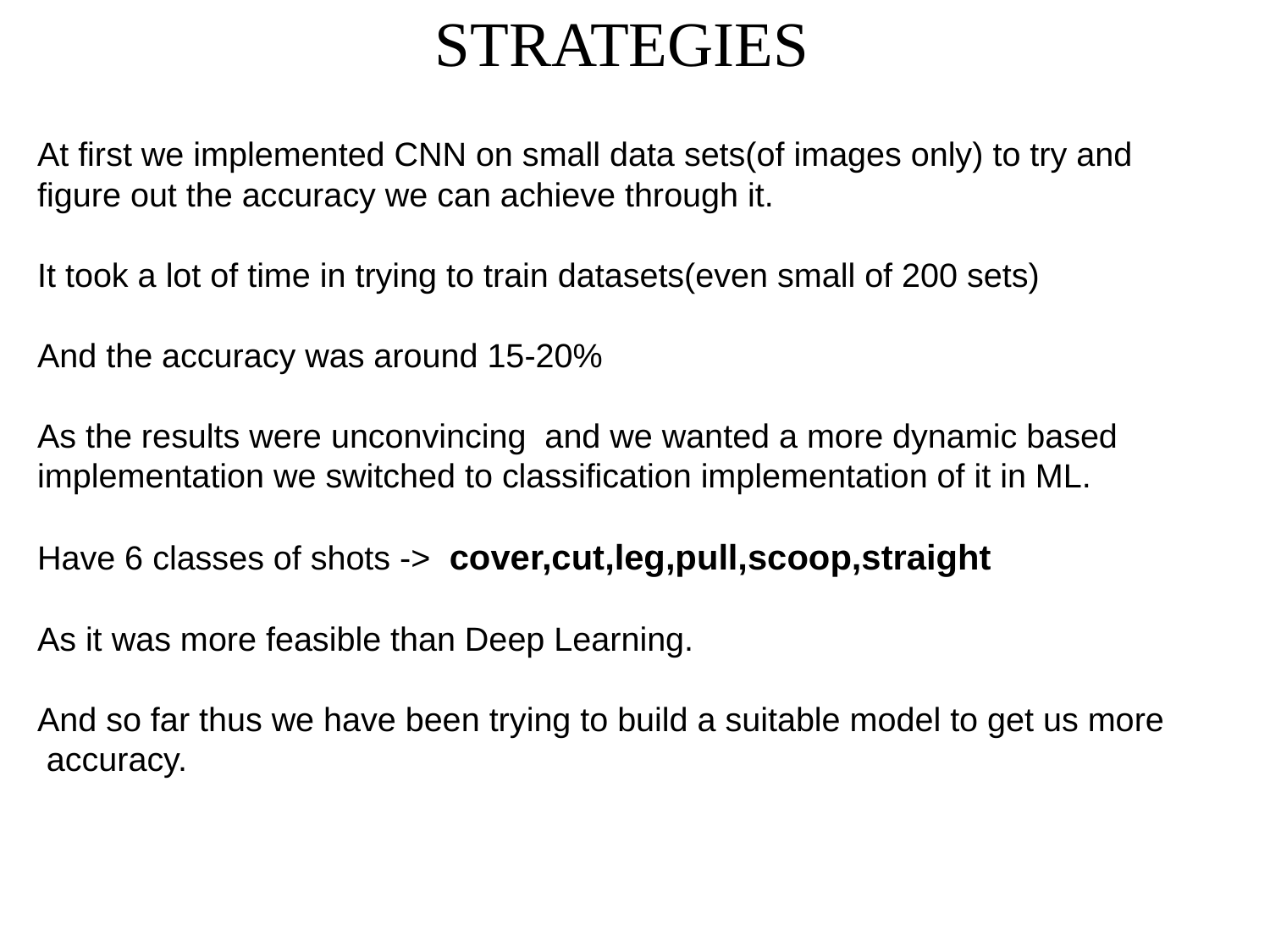

STRATEGIES

At first we implemented CNN on small data sets(of images only) to try and    figure out the accuracy we can achieve through it.

It took a lot of time in trying to train datasets(even small of 200 sets)

And the accuracy was around 15-20%

As the results were unconvincing  and we wanted a more dynamic based  implementation we switched to classification implementation of it in ML.

Have 6 classes of shots ->  cover,cut,leg,pull,scoop,straight

As it was more feasible than Deep Learning.

And so far thus we have been trying to build a suitable model to get us more
 accuracy.